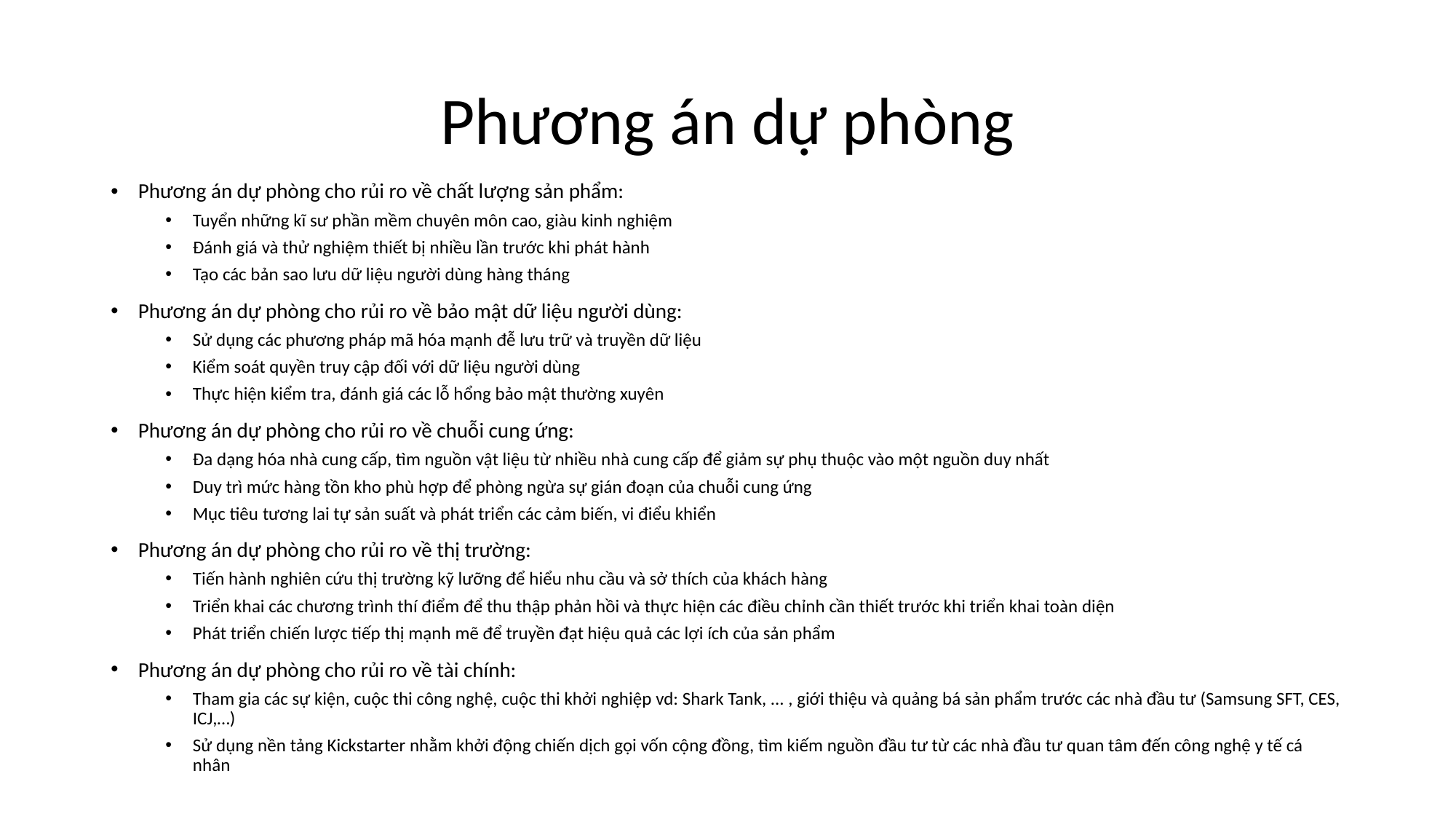

# Phương án dự phòng
Phương án dự phòng cho rủi ro về chất lượng sản phẩm:
Tuyển những kĩ sư phần mềm chuyên môn cao, giàu kinh nghiệm
Đánh giá và thử nghiệm thiết bị nhiều lần trước khi phát hành
Tạo các bản sao lưu dữ liệu người dùng hàng tháng
Phương án dự phòng cho rủi ro về bảo mật dữ liệu người dùng:
Sử dụng các phương pháp mã hóa mạnh đễ lưu trữ và truyền dữ liệu
Kiểm soát quyền truy cập đối với dữ liệu người dùng
Thực hiện kiểm tra, đánh giá các lỗ hổng bảo mật thường xuyên
Phương án dự phòng cho rủi ro về chuỗi cung ứng:
Đa dạng hóa nhà cung cấp, tìm nguồn vật liệu từ nhiều nhà cung cấp để giảm sự phụ thuộc vào một nguồn duy nhất
Duy trì mức hàng tồn kho phù hợp để phòng ngừa sự gián đoạn của chuỗi cung ứng
Mục tiêu tương lai tự sản suất và phát triển các cảm biến, vi điểu khiển
Phương án dự phòng cho rủi ro về thị trường:
Tiến hành nghiên cứu thị trường kỹ lưỡng để hiểu nhu cầu và sở thích của khách hàng
Triển khai các chương trình thí điểm để thu thập phản hồi và thực hiện các điều chỉnh cần thiết trước khi triển khai toàn diện
Phát triển chiến lược tiếp thị mạnh mẽ để truyền đạt hiệu quả các lợi ích của sản phẩm
Phương án dự phòng cho rủi ro về tài chính:
Tham gia các sự kiện, cuộc thi công nghệ, cuộc thi khởi nghiệp vd: Shark Tank, ... , giới thiệu và quảng bá sản phẩm trước các nhà đầu tư (Samsung SFT, CES, ICJ,…)
Sử dụng nền tảng Kickstarter nhằm khởi động chiến dịch gọi vốn cộng đồng, tìm kiếm nguồn đầu tư từ các nhà đầu tư quan tâm đến công nghệ y tế cá nhân